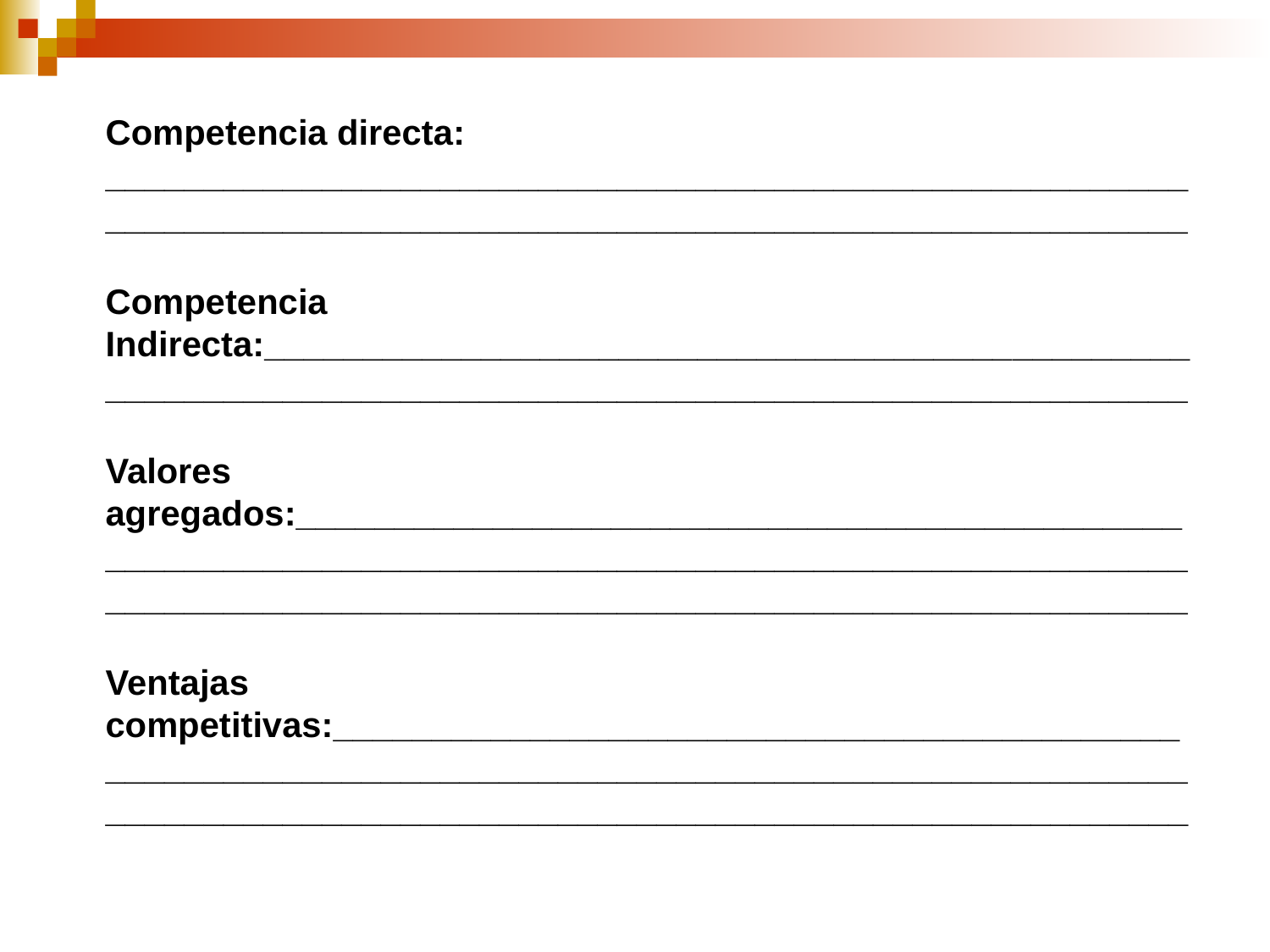

Competencia directa: _______________________________________________________
_______________________________________________________

Competencia Indirecta:_______________________________________________
_______________________________________________________

Valores agregados:_____________________________________________
______________________________________________________________________________________________________________

Ventajas competitivas:___________________________________________
_______________________________________________________
_______________________________________________________